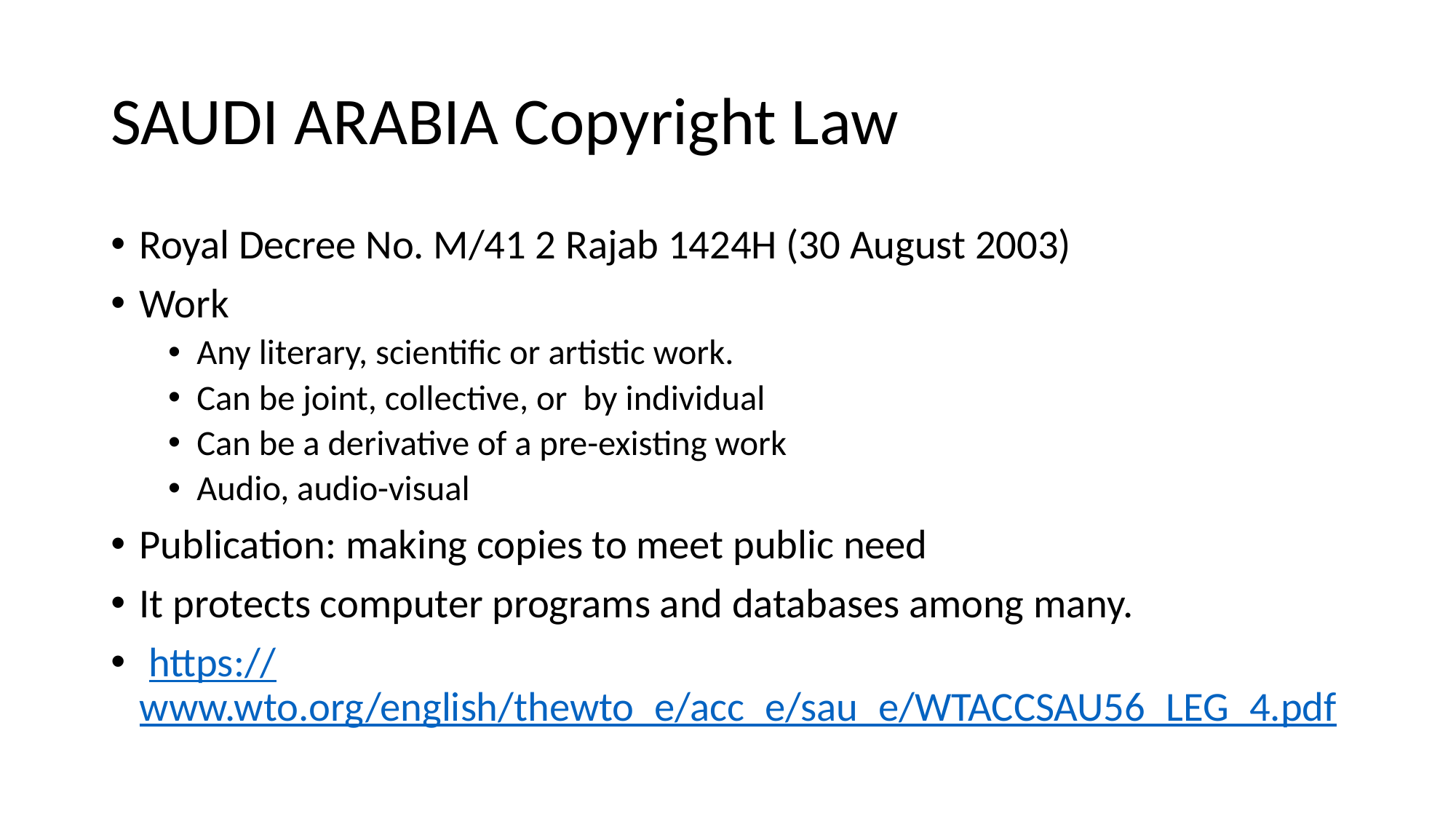

# SAUDI ARABIA Copyright Law
Royal Decree No. M/41 2 Rajab 1424H (30 August 2003)
Work
Any literary, scientific or artistic work.
Can be joint, collective, or  by individual
Can be a derivative of a pre-existing work
Audio, audio-visual
Publication: making copies to meet public need
It protects computer programs and databases among many.
 https://www.wto.org/english/thewto_e/acc_e/sau_e/WTACCSAU56_LEG_4.pdf